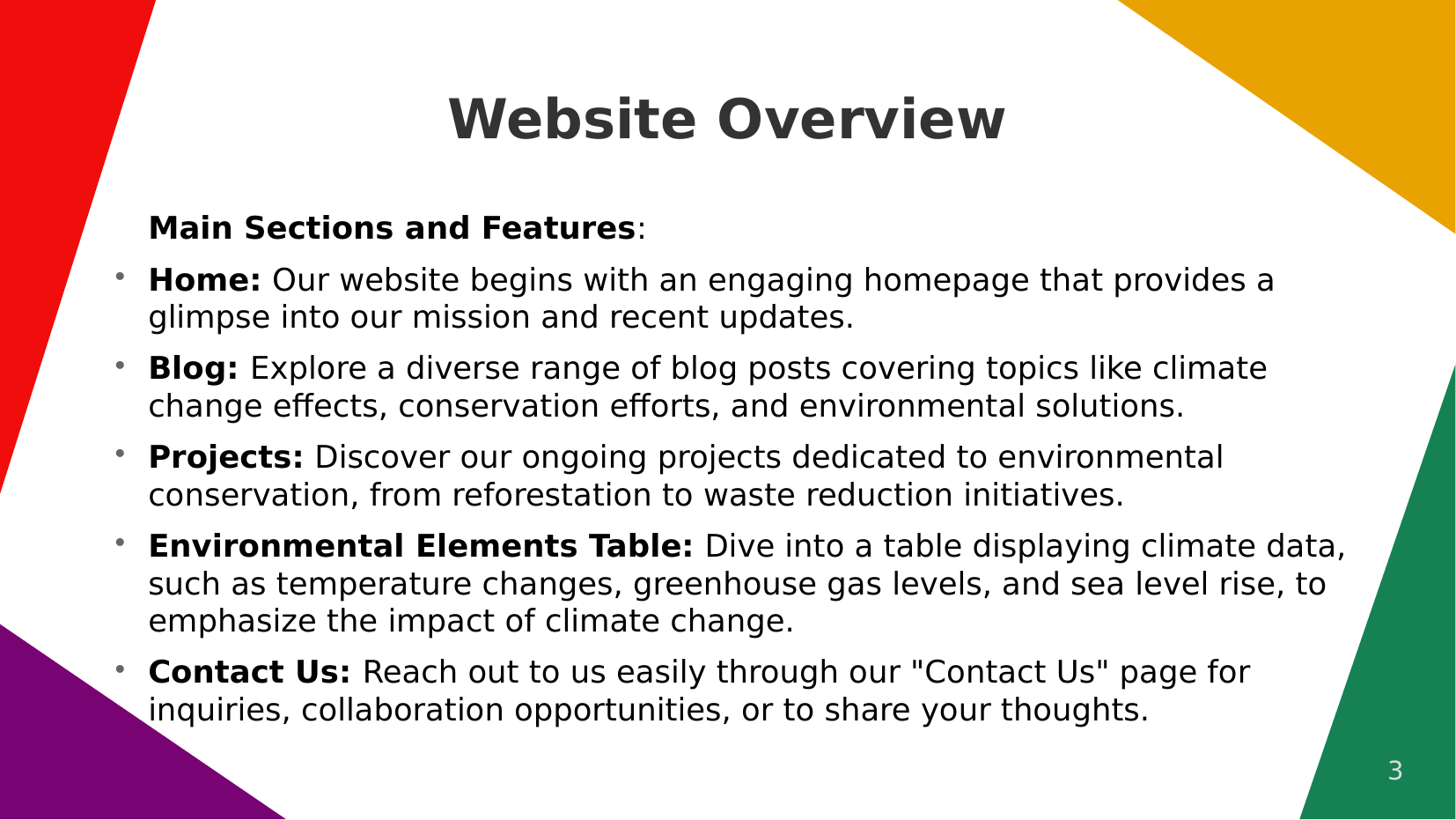

# Website Overview
Main Sections and Features:
Home: Our website begins with an engaging homepage that provides a glimpse into our mission and recent updates.
Blog: Explore a diverse range of blog posts covering topics like climate change effects, conservation efforts, and environmental solutions.
Projects: Discover our ongoing projects dedicated to environmental conservation, from reforestation to waste reduction initiatives.
Environmental Elements Table: Dive into a table displaying climate data, such as temperature changes, greenhouse gas levels, and sea level rise, to emphasize the impact of climate change.
Contact Us: Reach out to us easily through our "Contact Us" page for inquiries, collaboration opportunities, or to share your thoughts.

3